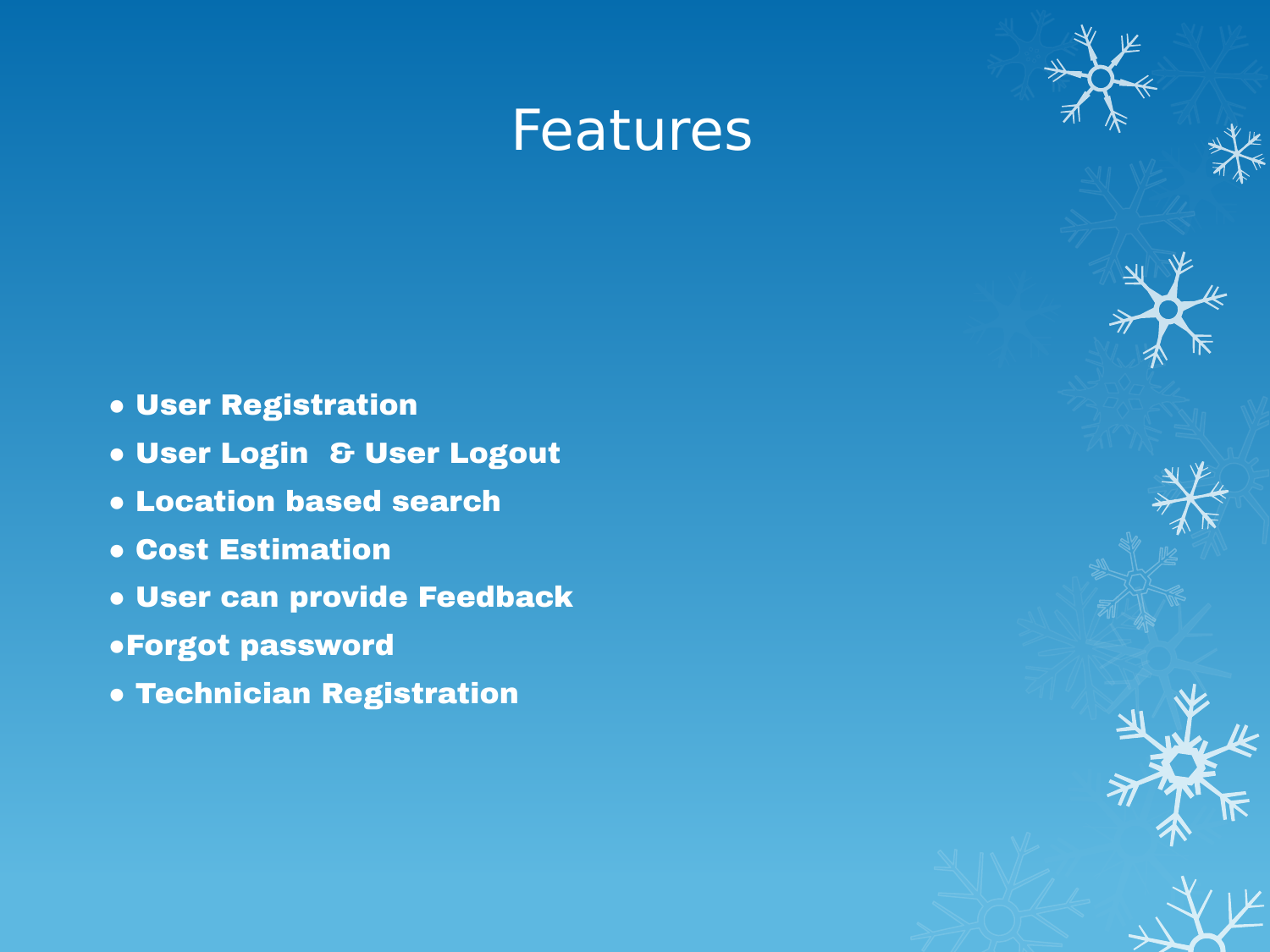

# Features
● User Registration
● User Login  & User Logout
● Location based search
● Cost Estimation
● User can provide Feedback
●Forgot password
● Technician Registration